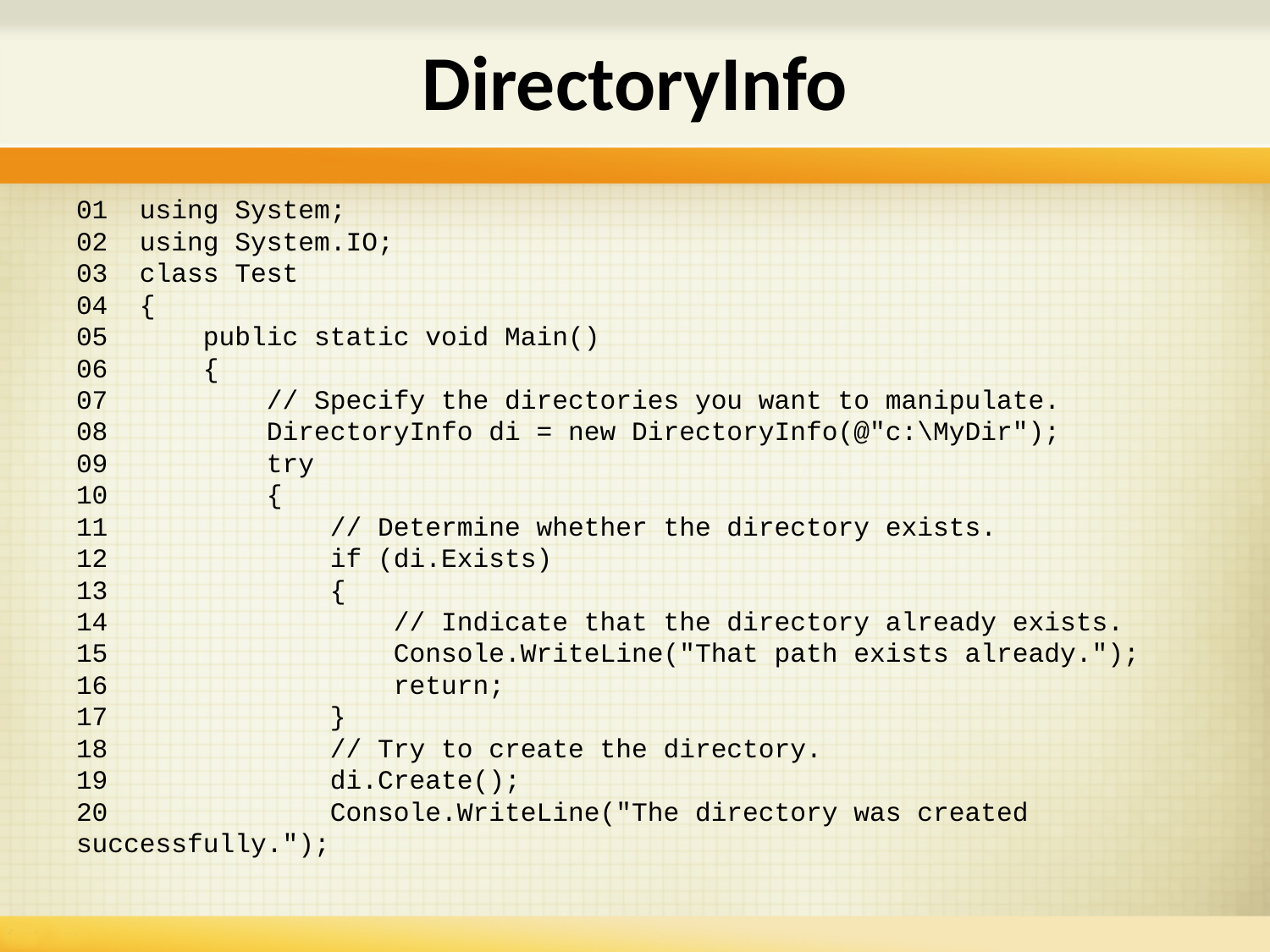

# DirectoryInfo
01  using System;
02  using System.IO;
03  class Test
04  {
05      public static void Main()
06      {
07          // Specify the directories you want to manipulate.
08          DirectoryInfo di = new DirectoryInfo(@"c:\MyDir");
09          try
10          {
11              // Determine whether the directory exists.
12              if (di.Exists)
13              {
14                  // Indicate that the directory already exists.
15                  Console.WriteLine("That path exists already.");
16                  return;
17              }
18              // Try to create the directory.
19              di.Create();
20              Console.WriteLine("The directory was created 	successfully.");